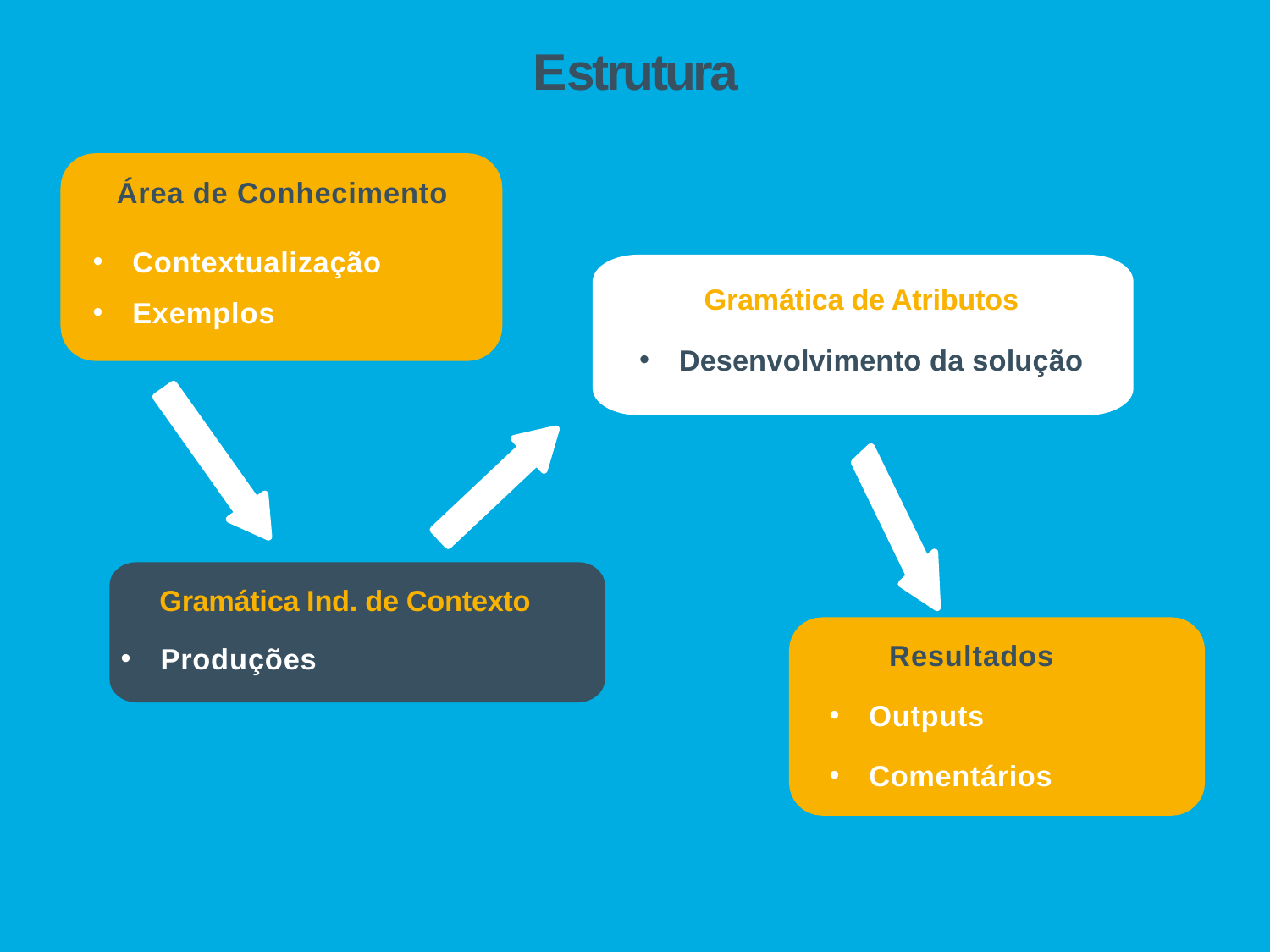

# Estrutura

Área de Conhecimento
Contextualização
Exemplos

Gramática de Atributos
Desenvolvimento da solução

Gramática Ind. de Contexto

Resultados
Outputs
Comentários
Produções